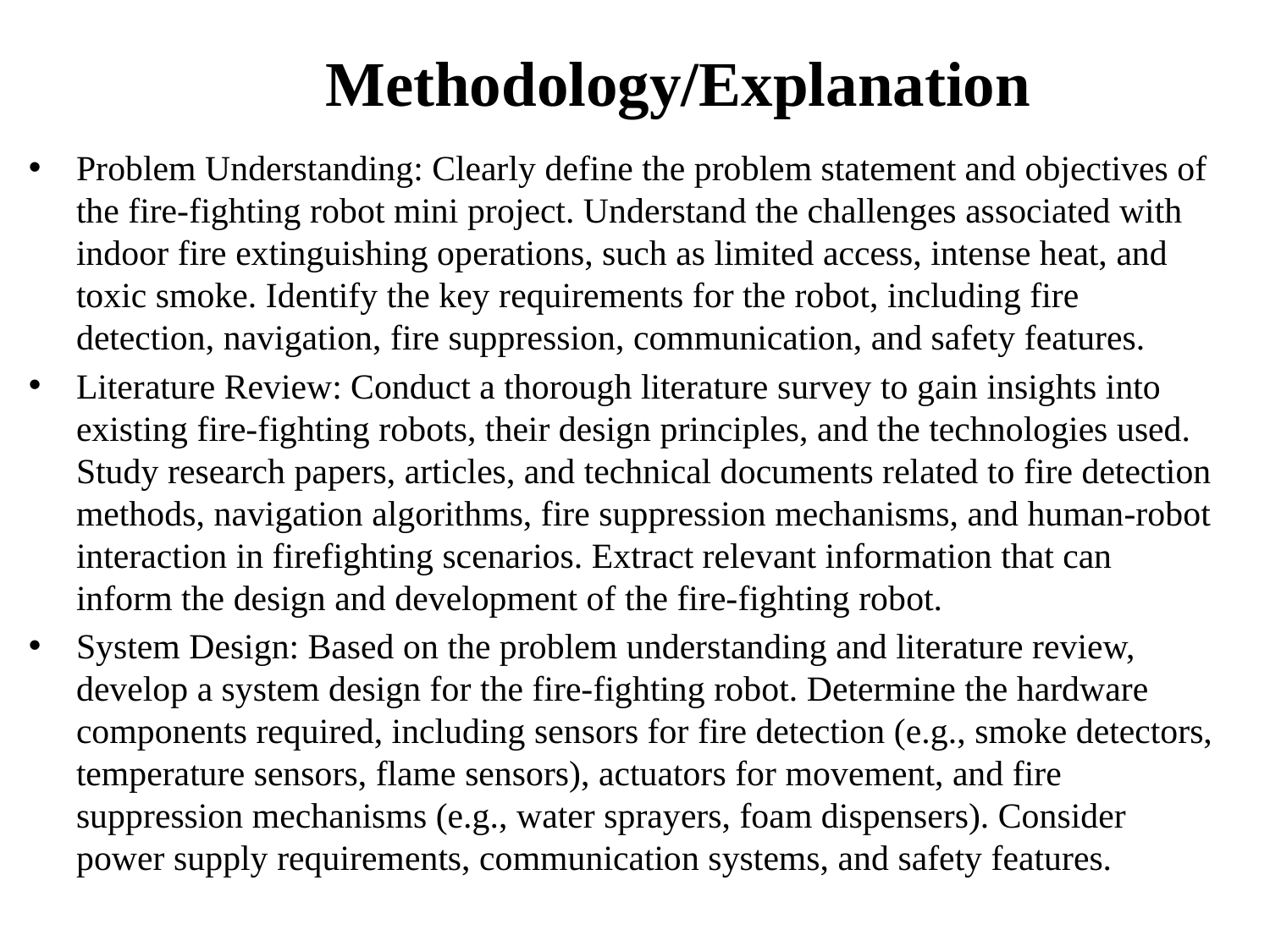

# Methodology/Explanation
Problem Understanding: Clearly define the problem statement and objectives of the fire-fighting robot mini project. Understand the challenges associated with indoor fire extinguishing operations, such as limited access, intense heat, and toxic smoke. Identify the key requirements for the robot, including fire detection, navigation, fire suppression, communication, and safety features.
Literature Review: Conduct a thorough literature survey to gain insights into existing fire-fighting robots, their design principles, and the technologies used. Study research papers, articles, and technical documents related to fire detection methods, navigation algorithms, fire suppression mechanisms, and human-robot interaction in firefighting scenarios. Extract relevant information that can inform the design and development of the fire-fighting robot.
System Design: Based on the problem understanding and literature review, develop a system design for the fire-fighting robot. Determine the hardware components required, including sensors for fire detection (e.g., smoke detectors, temperature sensors, flame sensors), actuators for movement, and fire suppression mechanisms (e.g., water sprayers, foam dispensers). Consider power supply requirements, communication systems, and safety features.